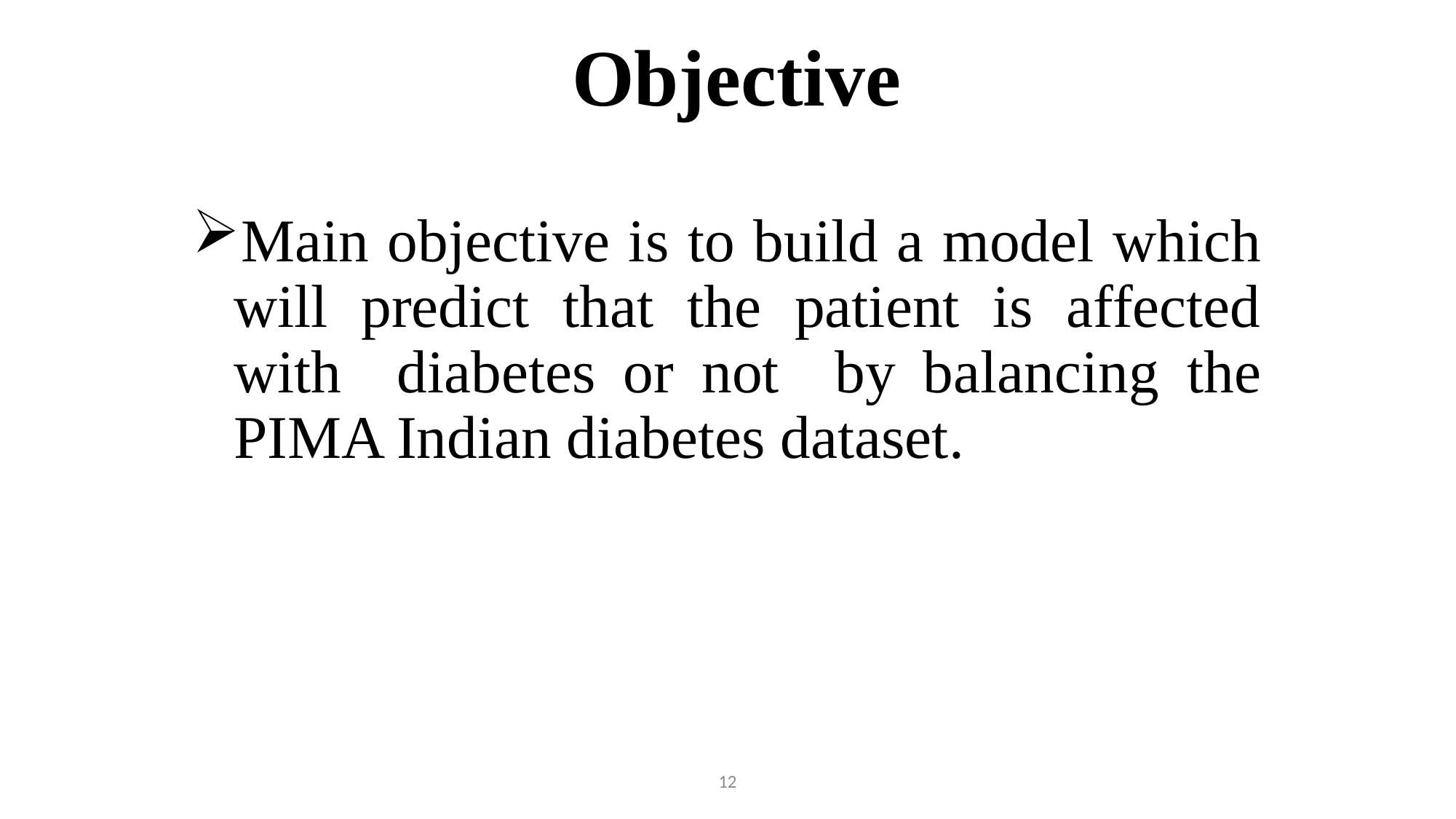

# Objective

Main objective is to build a model which will predict that the patient is affected with  diabetes or not  by balancing the PIMA Indian diabetes dataset.
12